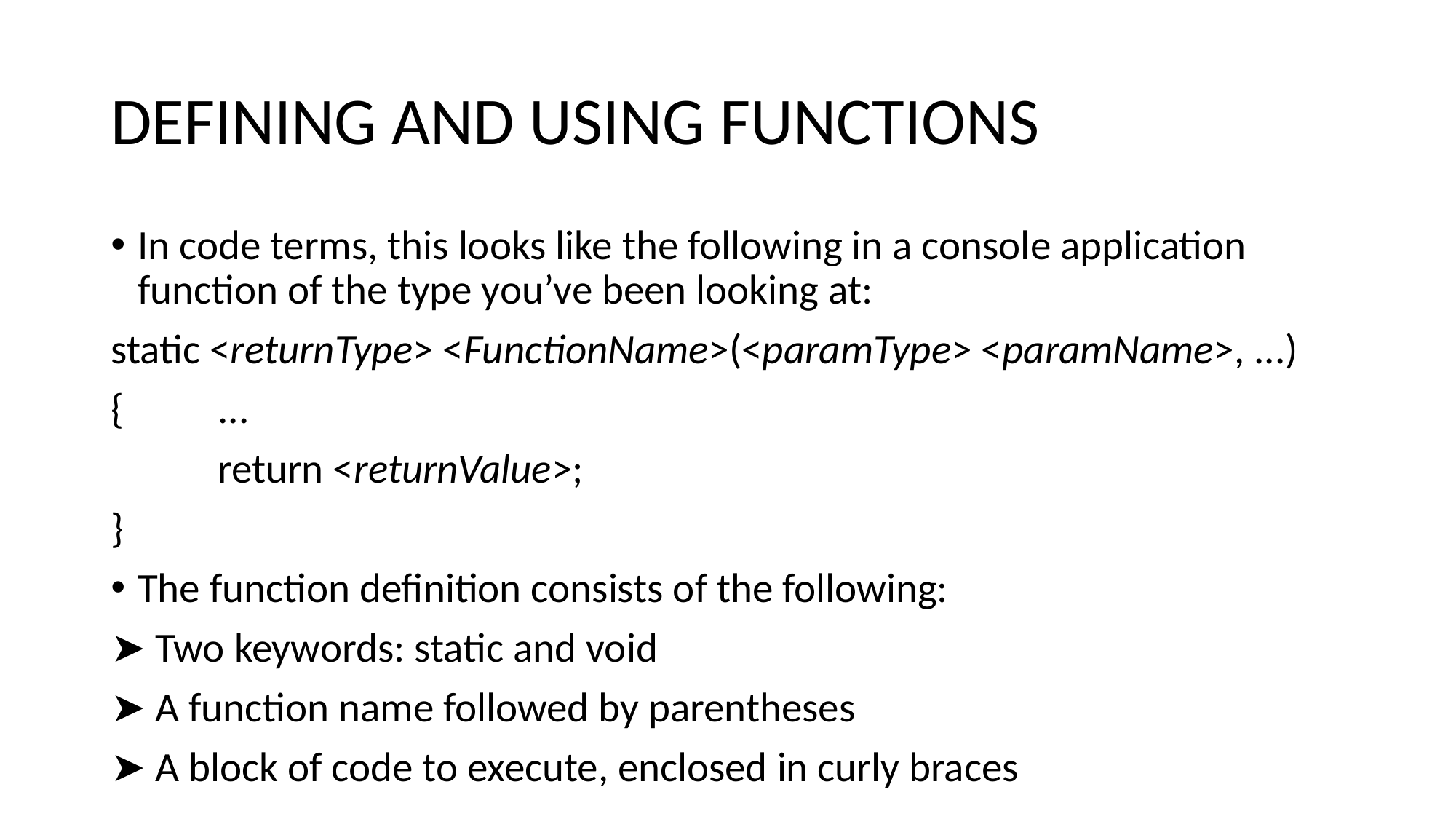

# DEFINING AND USING FUNCTIONS
In code terms, this looks like the following in a console application function of the type you’ve been looking at:
static <returnType> <FunctionName>(<paramType> <paramName>, ...)
{	...
	return <returnValue>;
}
The function definition consists of the following:
➤ Two keywords: static and void
➤ A function name followed by parentheses
➤ A block of code to execute, enclosed in curly braces